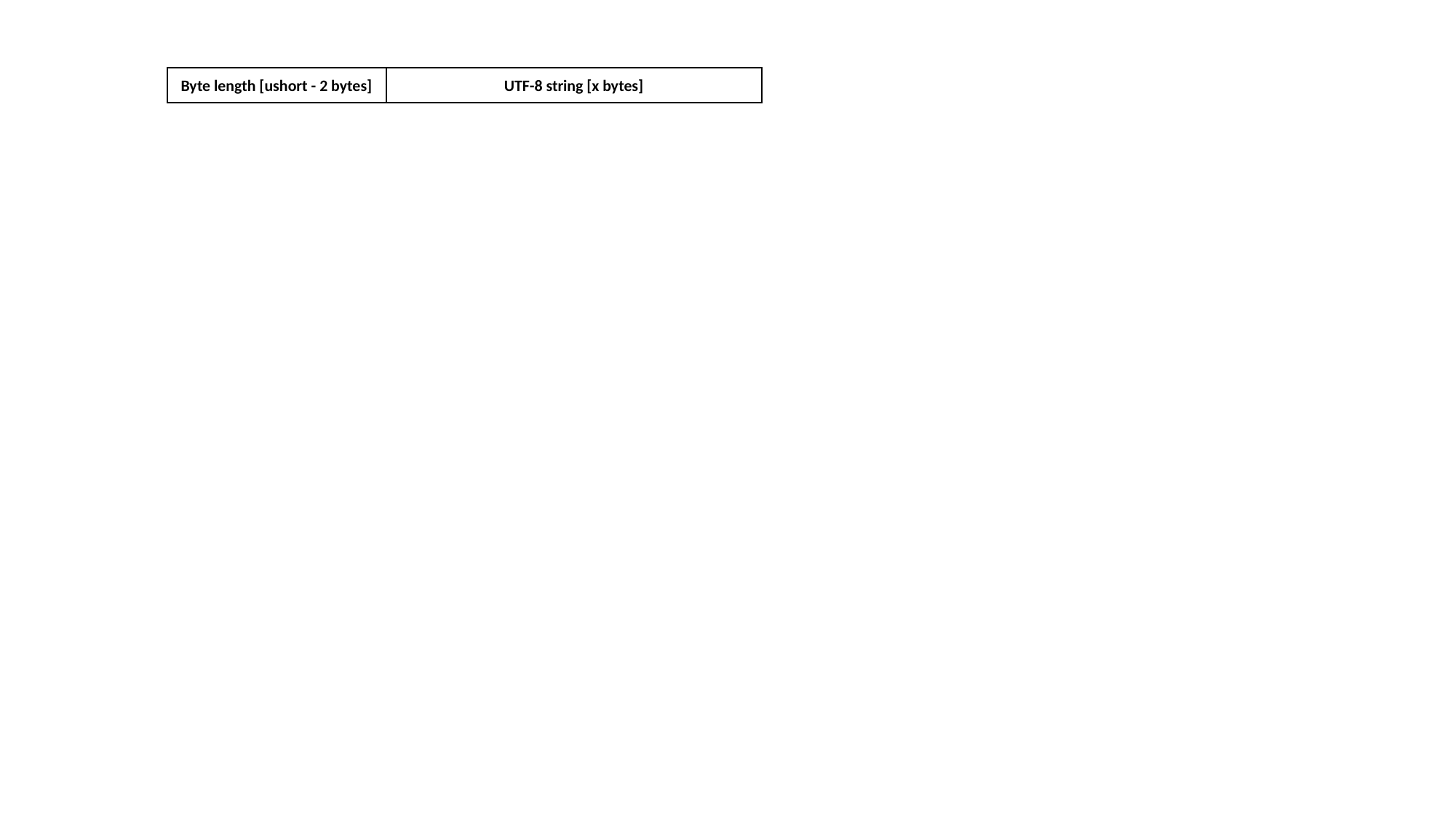

Byte length [ushort - 2 bytes]
UTF-8 string [x bytes]